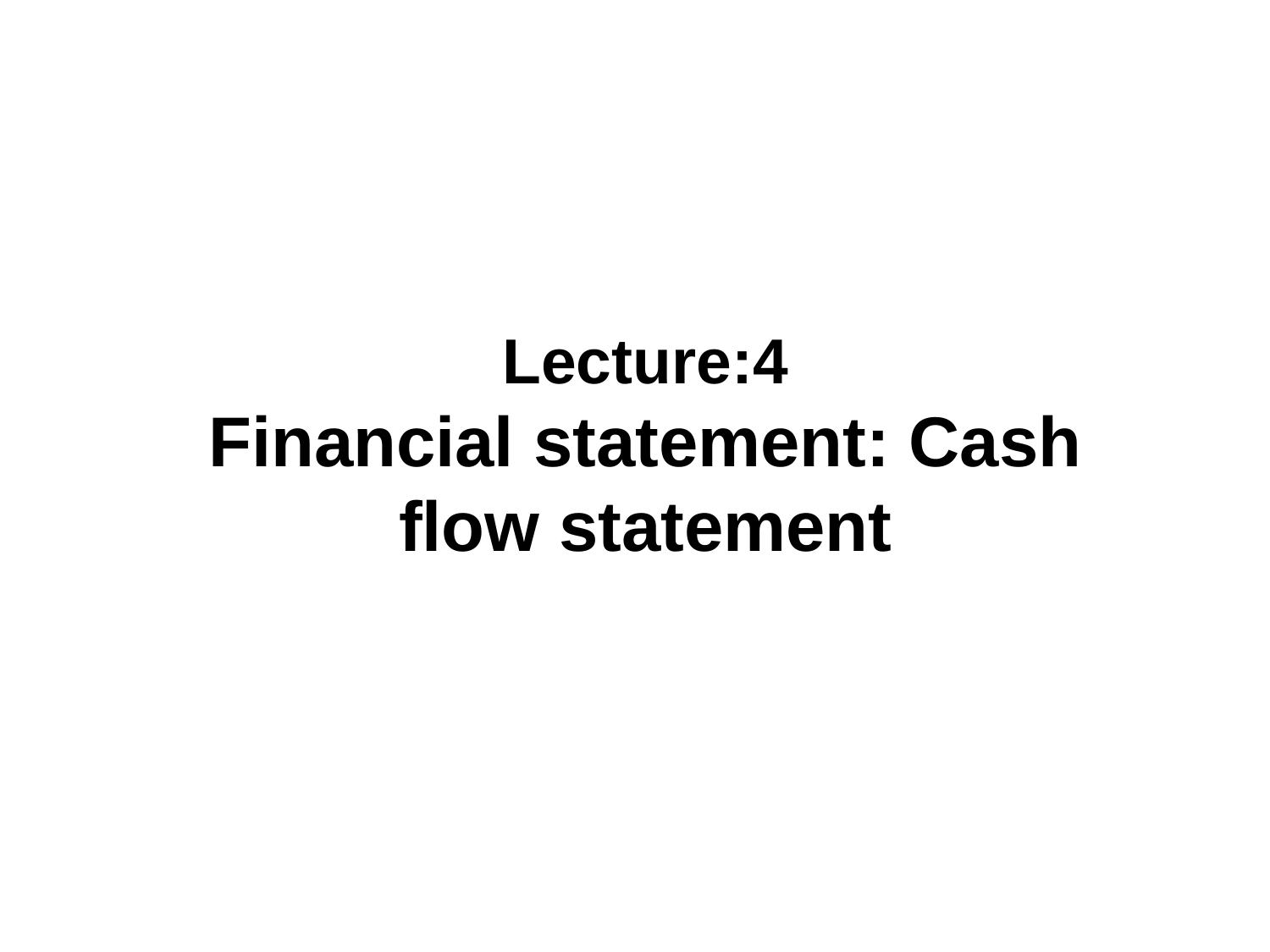

# Lecture:4 Financial statement: Cash flow statement